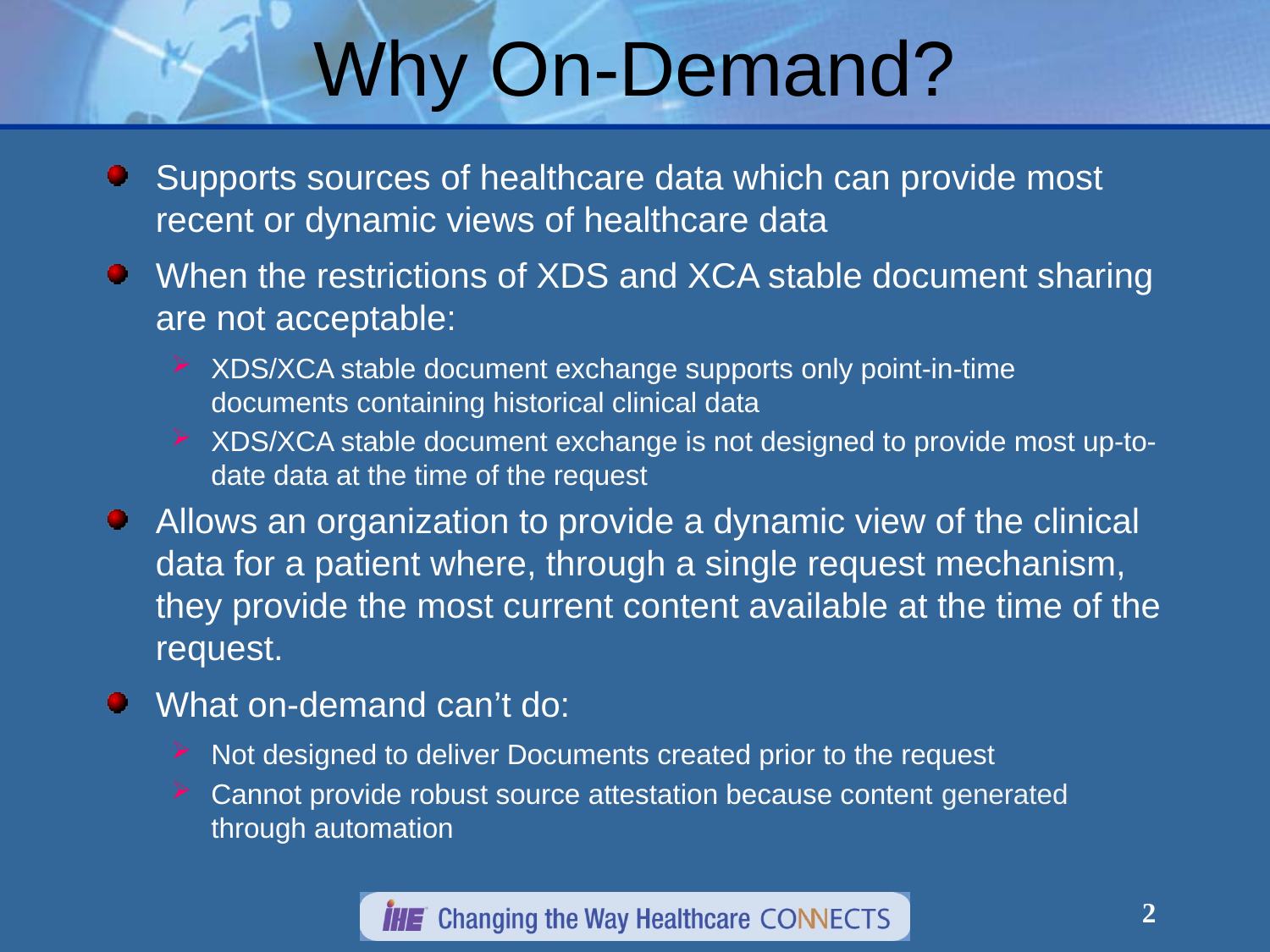

# Why On-Demand?
Supports sources of healthcare data which can provide most recent or dynamic views of healthcare data
When the restrictions of XDS and XCA stable document sharing are not acceptable:
XDS/XCA stable document exchange supports only point-in-time documents containing historical clinical data
XDS/XCA stable document exchange is not designed to provide most up-to-date data at the time of the request
Allows an organization to provide a dynamic view of the clinical data for a patient where, through a single request mechanism, they provide the most current content available at the time of the request.
What on-demand can’t do:
Not designed to deliver Documents created prior to the request
Cannot provide robust source attestation because content generated through automation
2